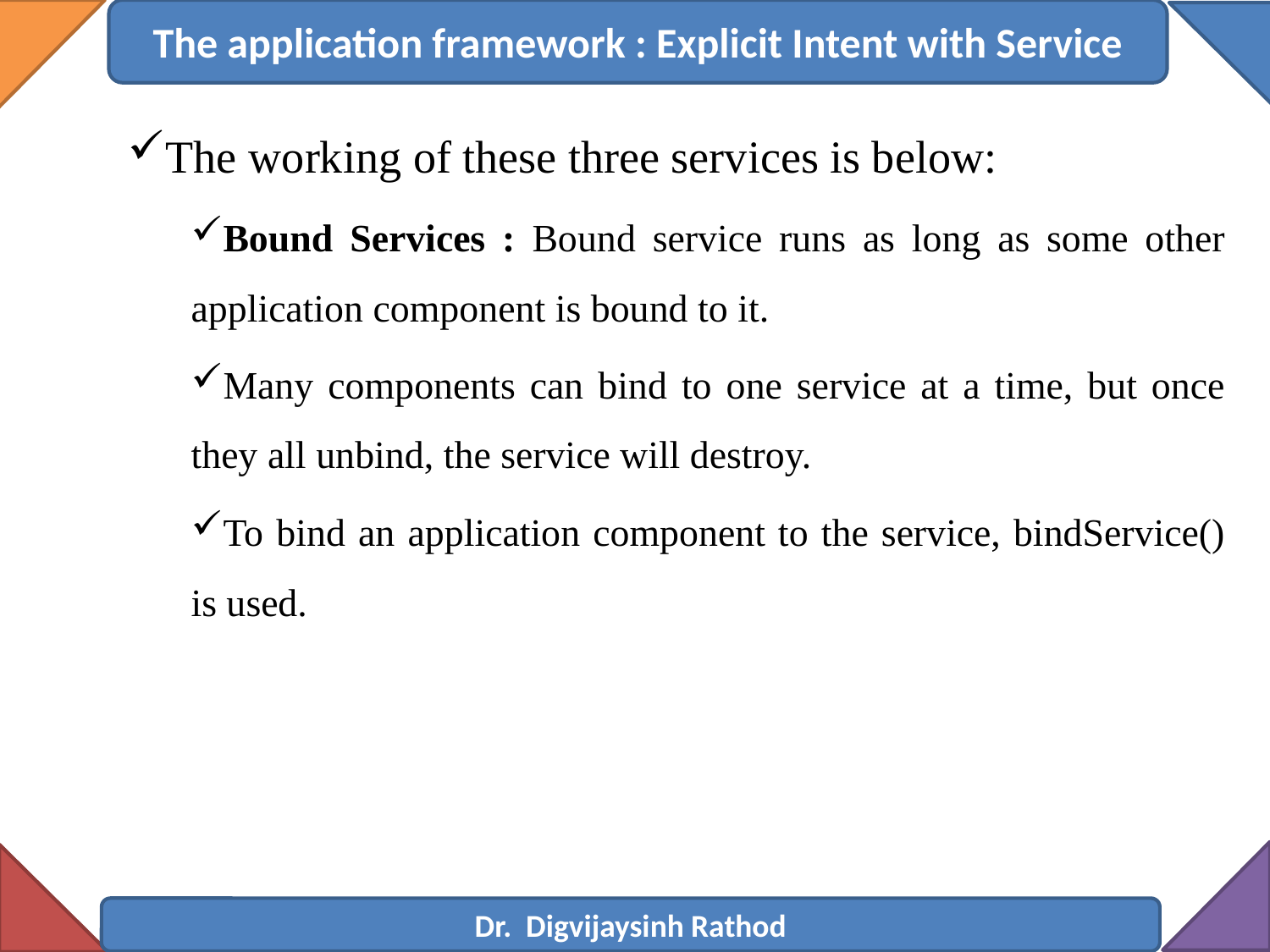

The application framework : Explicit Intent with Service

The working of these three services is below:
Bound Services : Bound service runs as long as some other application component is bound to it.
Many components can bind to one service at a time, but once they all unbind, the service will destroy.
To bind an application component to the service, bindService() is used.

Dr.  Digvijaysinh Rathod